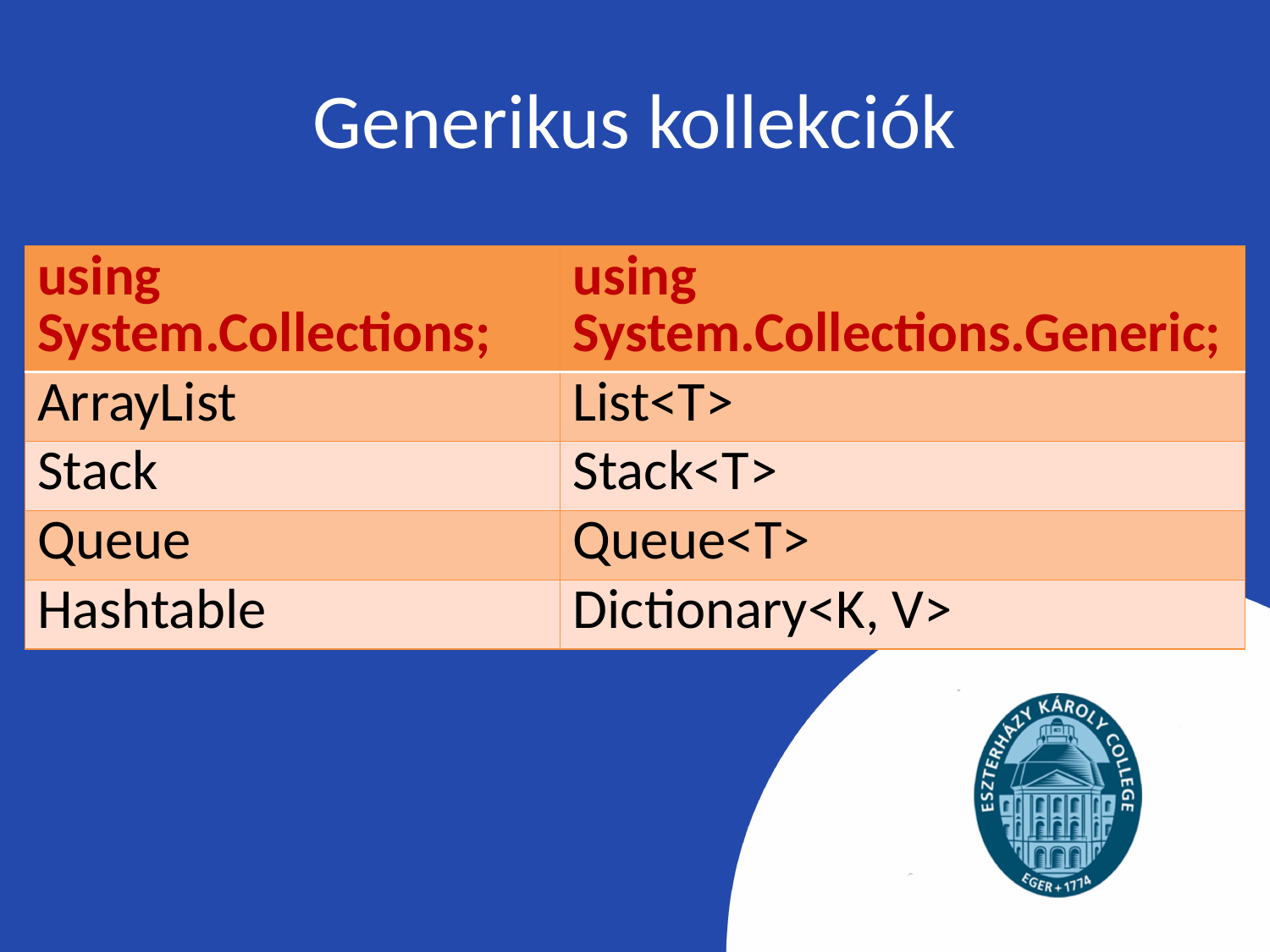

# Generikus kollekciók
| using System.Collections; | using System.Collections.Generic; |
| --- | --- |
| ArrayList | List<T> |
| Stack | Stack<T> |
| Queue | Queue<T> |
| Hashtable | Dictionary<K, V> |